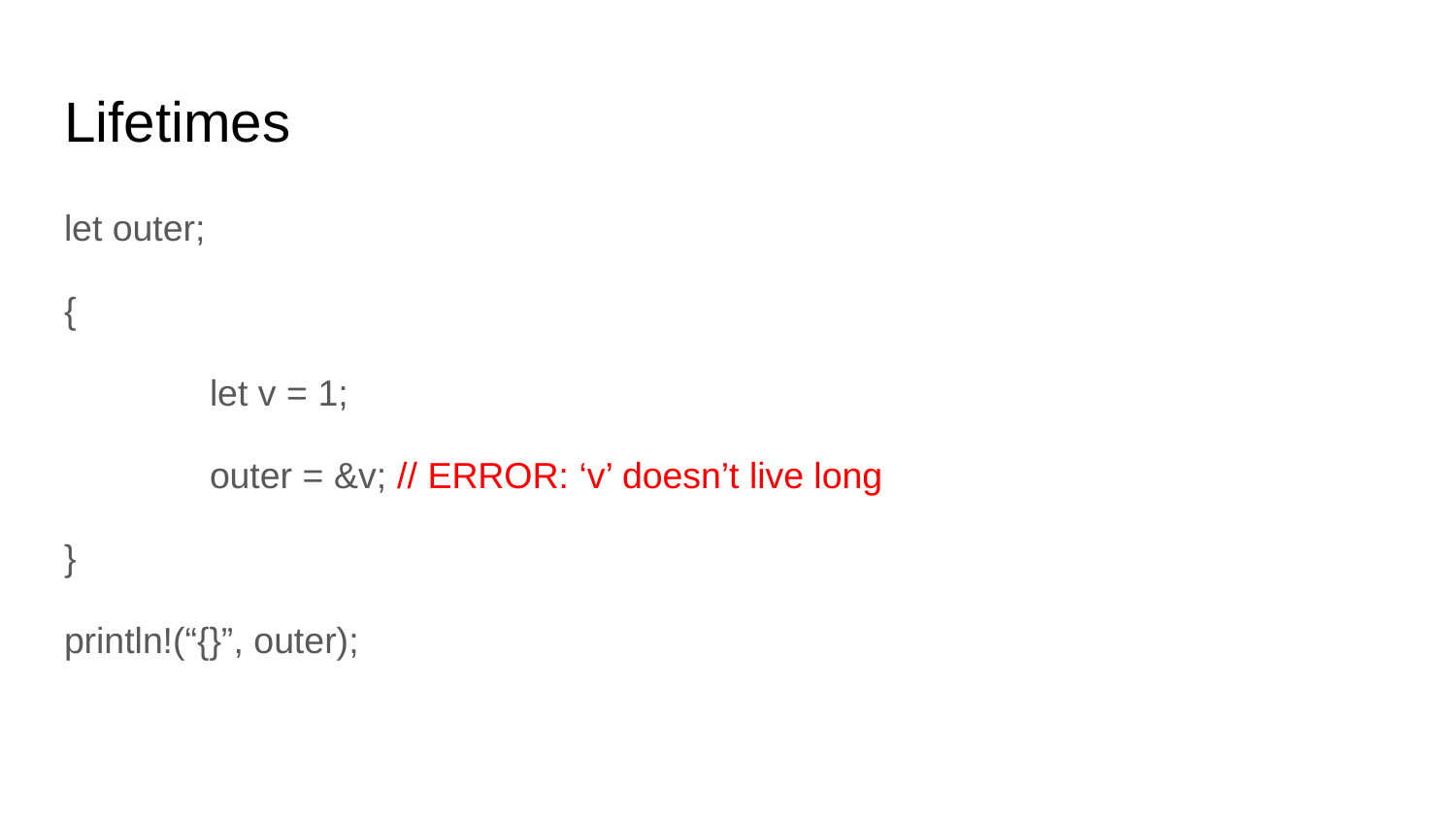

# Lifetimes
let outer;
{
	let v = 1;
	outer = &v; // ERROR: ‘v’ doesn’t live long
}
println!(“{}”, outer);